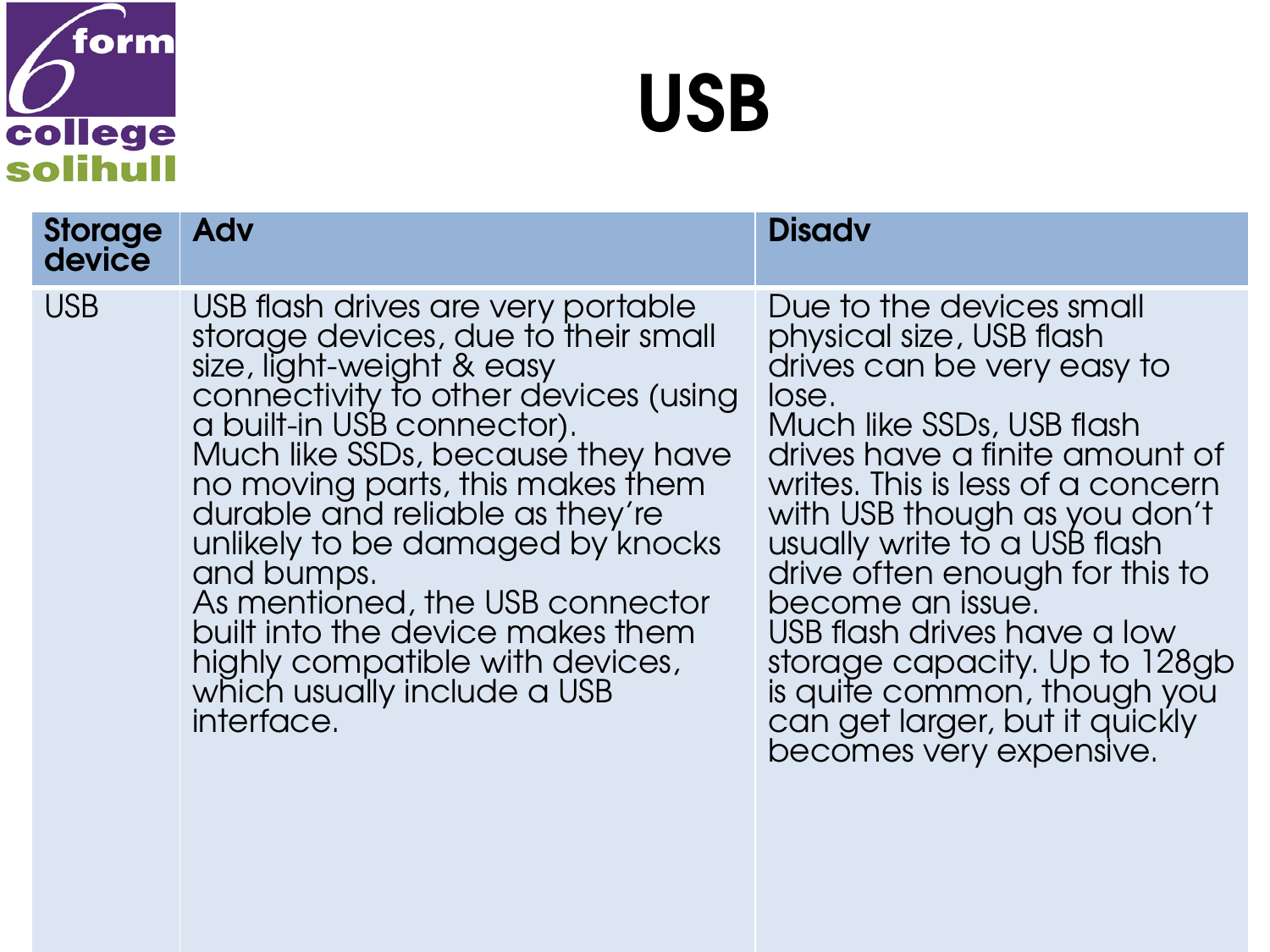

# USB
| Storage device | Adv | Disadv |
| --- | --- | --- |
| USB | USB flash drives are very portable storage devices, due to their small size, light-weight & easy connectivity to other devices (using a built-in USB connector). Much like SSDs, because they have no moving parts, this makes them durable and reliable as they’re unlikely to be damaged by knocks and bumps. As mentioned, the USB connector built into the device makes them highly compatible with devices, which usually include a USB interface. | Due to the devices small physical size, USB flash drives can be very easy to lose. Much like SSDs, USB flash drives have a finite amount of writes. This is less of a concern with USB though as you don’t usually write to a USB flash drive often enough for this to become an issue. USB flash drives have a low storage capacity. Up to 128gb is quite common, though you can get larger, but it quickly becomes very expensive. |